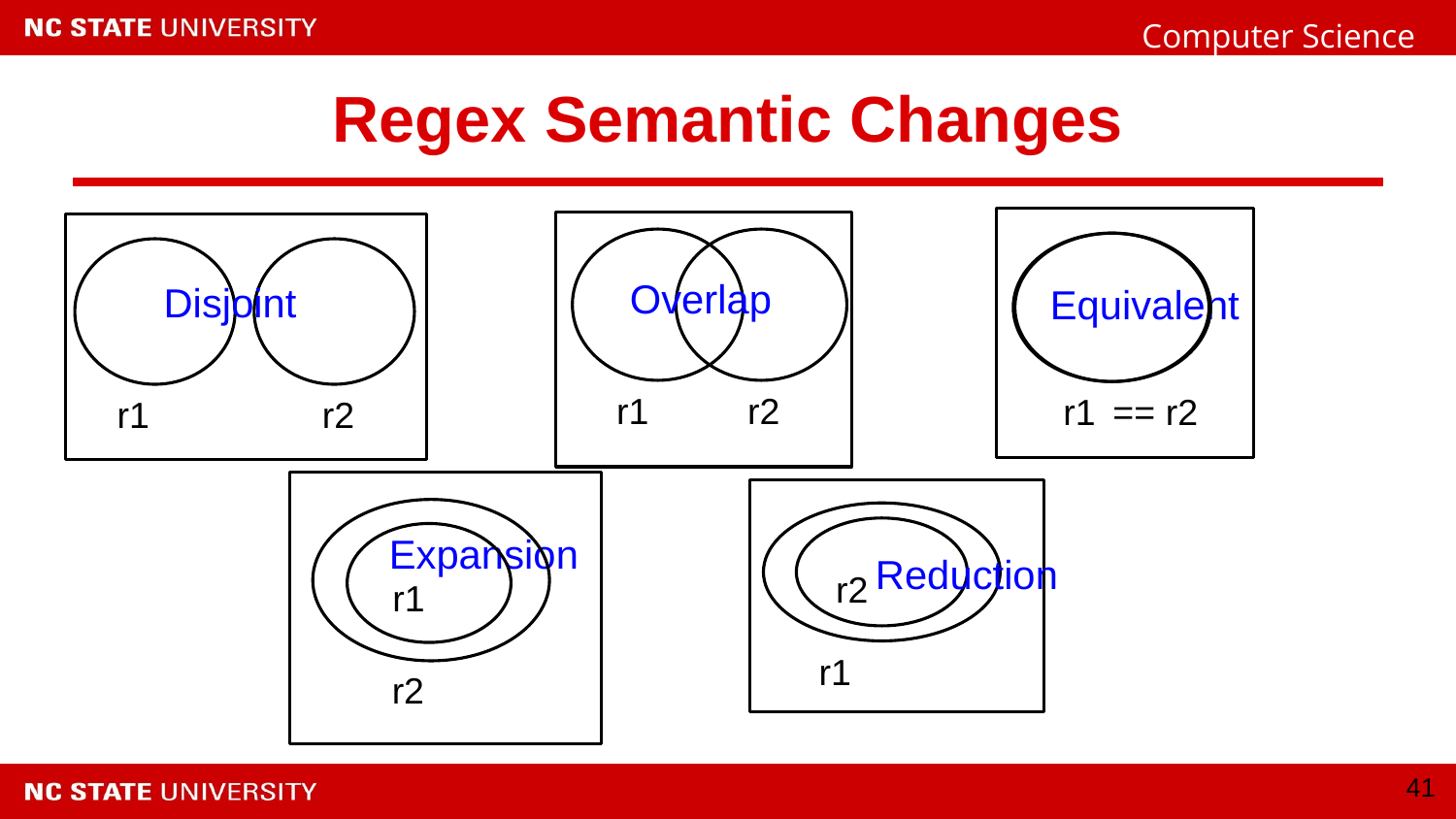

# Regex Semantic Changes

Equivalent

r1
== r2

r1
r2
Overlap

r1
r2
Disjoint

r1
r2
Expansion

Reduction
r2
r1

41